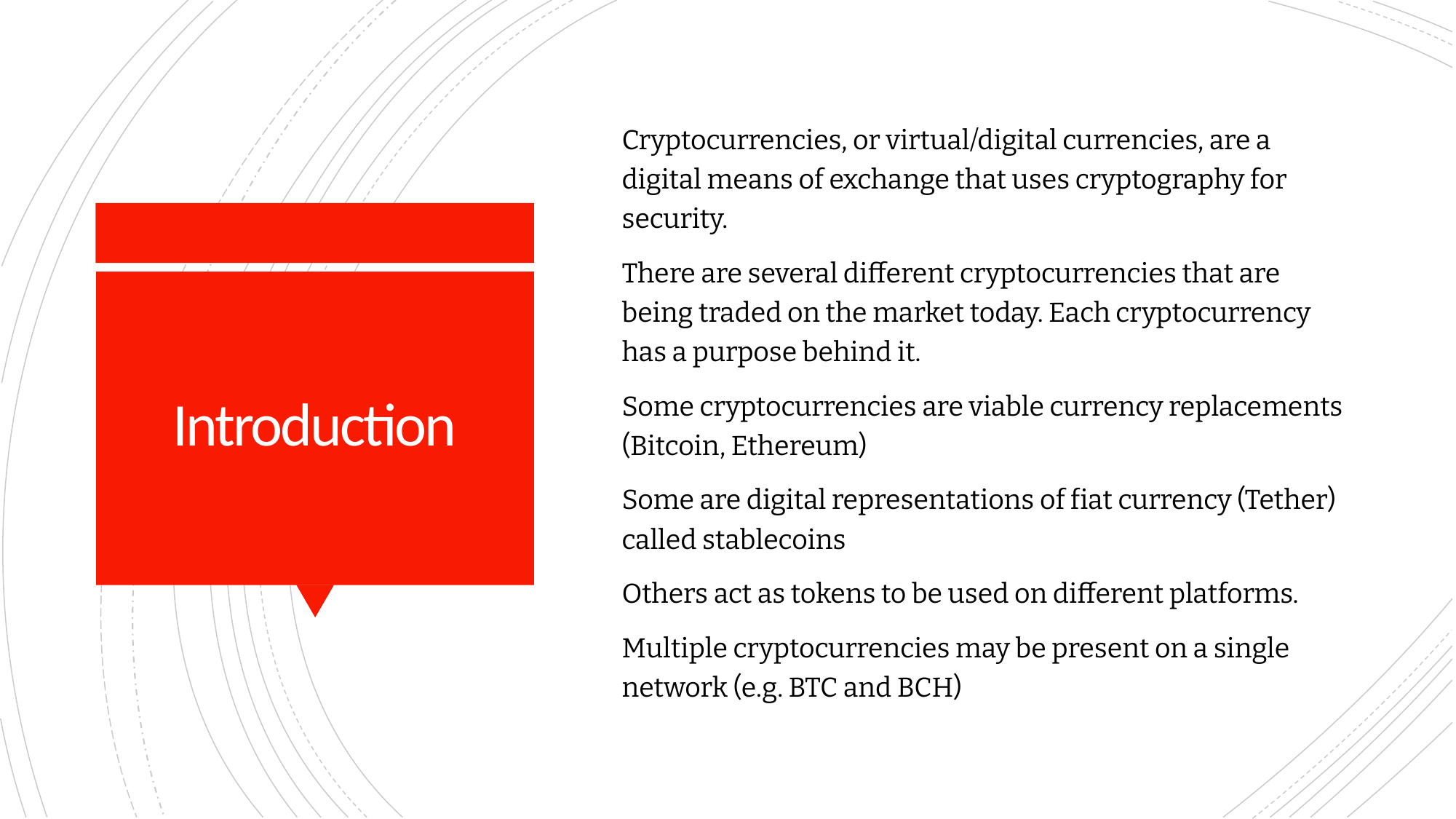

Cryptocurrencies, or virtual/digital currencies, are a digital means of exchange that uses cryptography for security.
There are several different cryptocurrencies that are being traded on the market today. Each cryptocurrency has a purpose behind it.
Some cryptocurrencies are viable currency replacements (Bitcoin, Ethereum)
Some are digital representations of fiat currency (Tether) called stablecoins
Others act as tokens to be used on different platforms.
Multiple cryptocurrencies may be present on a single network (e.g. BTC and BCH)
# Introduction